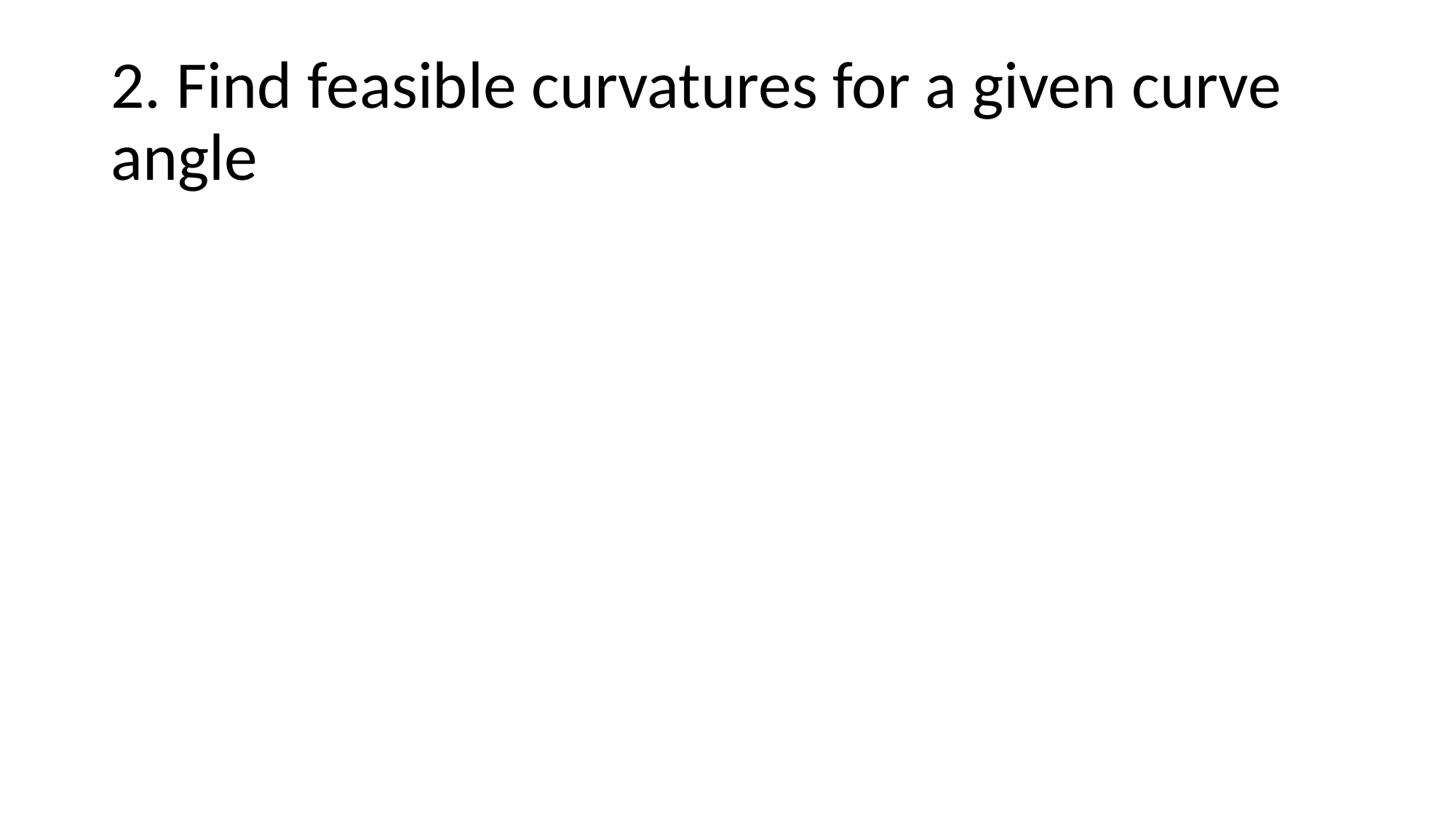

# 2. Find feasible curvatures for a given curve angle